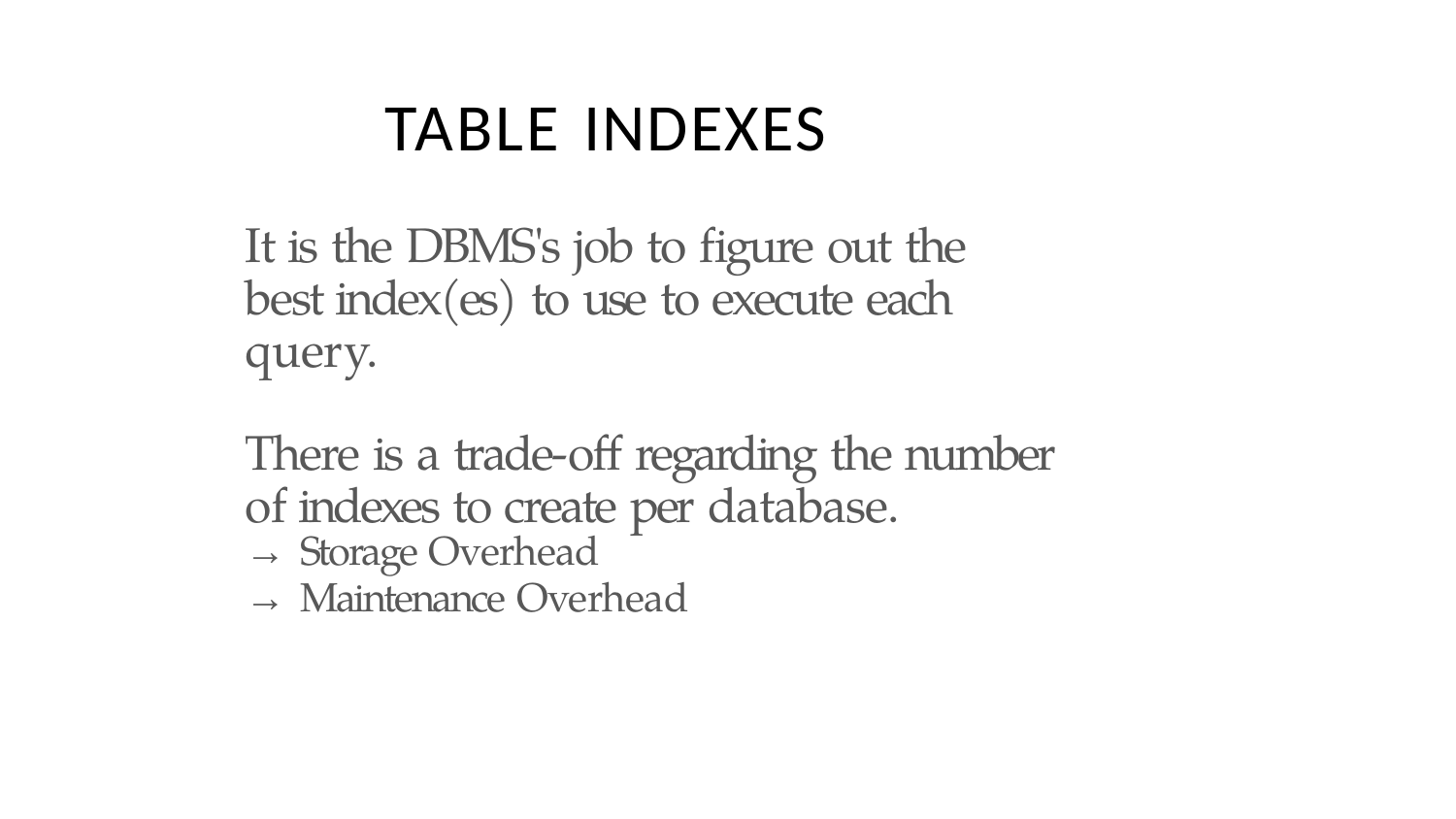

# TABLE INDEXES
It is the DBMS's job to figure out the best index(es) to use to execute each query.
There is a trade-off regarding the number of indexes to create per database.
→ Storage Overhead
→ Maintenance Overhead